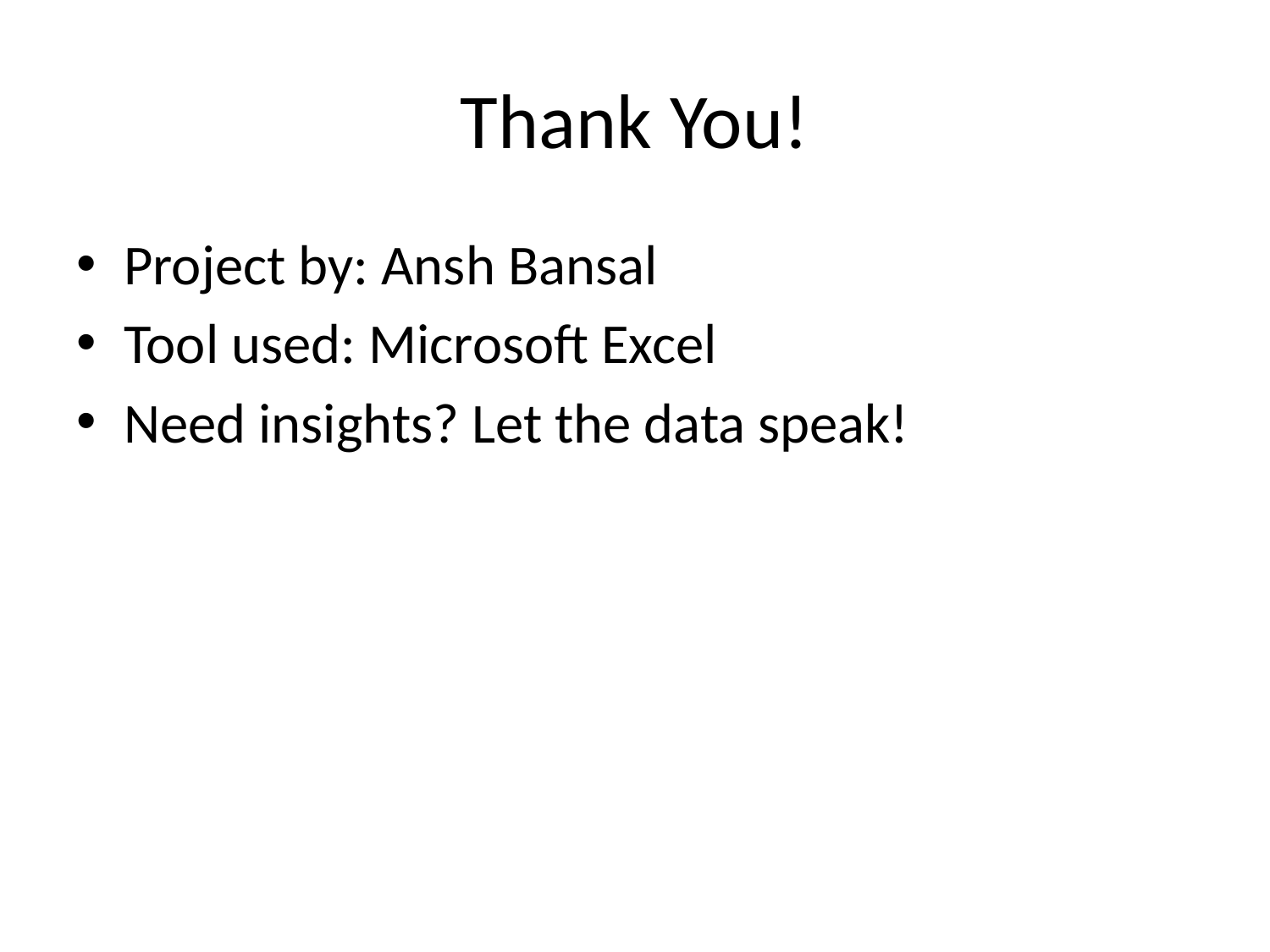

# Thank You!
Project by: Ansh Bansal
Tool used: Microsoft Excel
Need insights? Let the data speak!